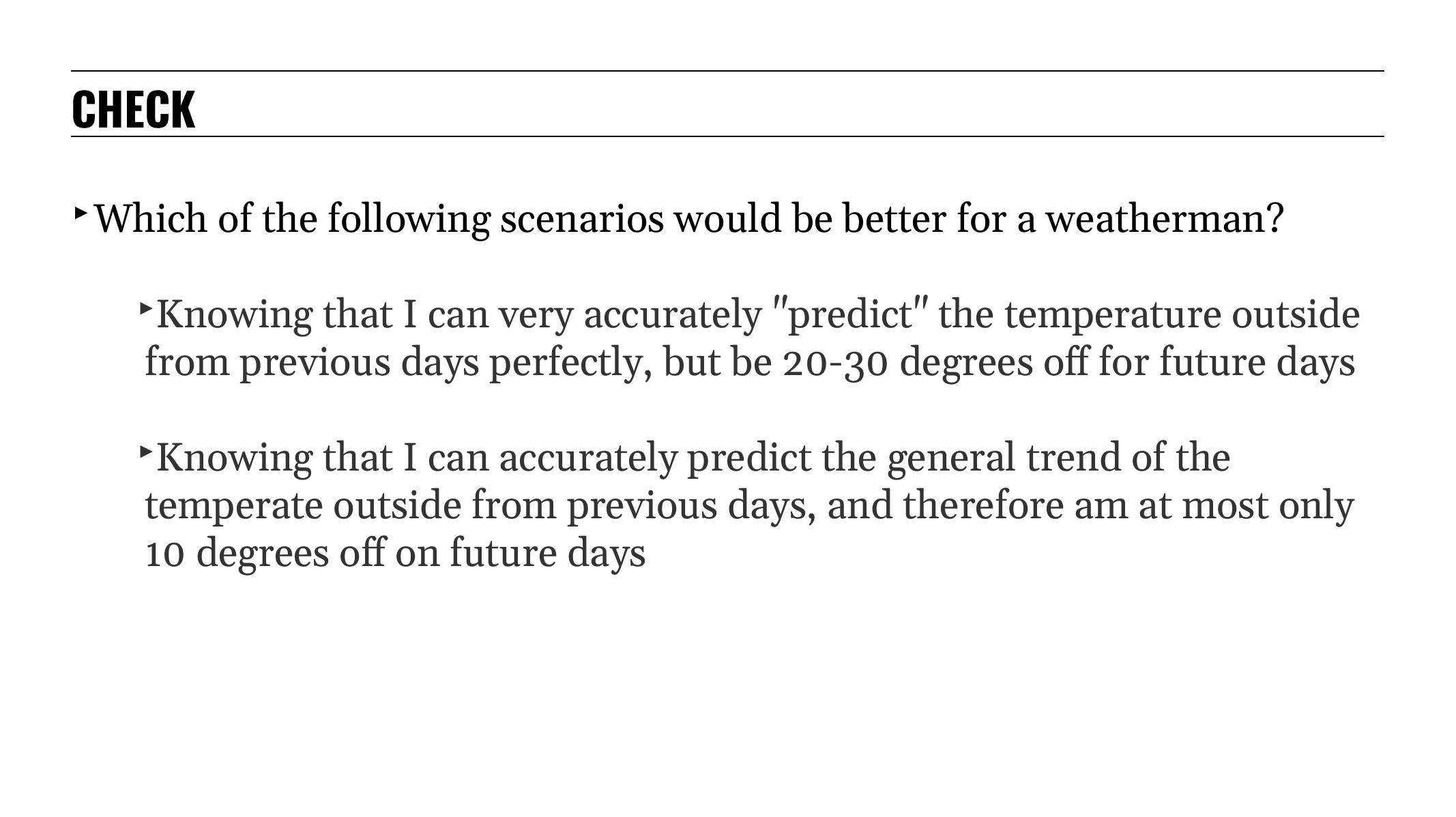

CHECK

Which of the following scenarios would be better for a weatherman?

Knowing that I can very accurately "predict" the temperature outside from previous days perfectly, but be 20-30 degrees off for future days

Knowing that I can accurately predict the general trend of the temperate outside from previous days, and therefore am at most only 10 degrees off on future days